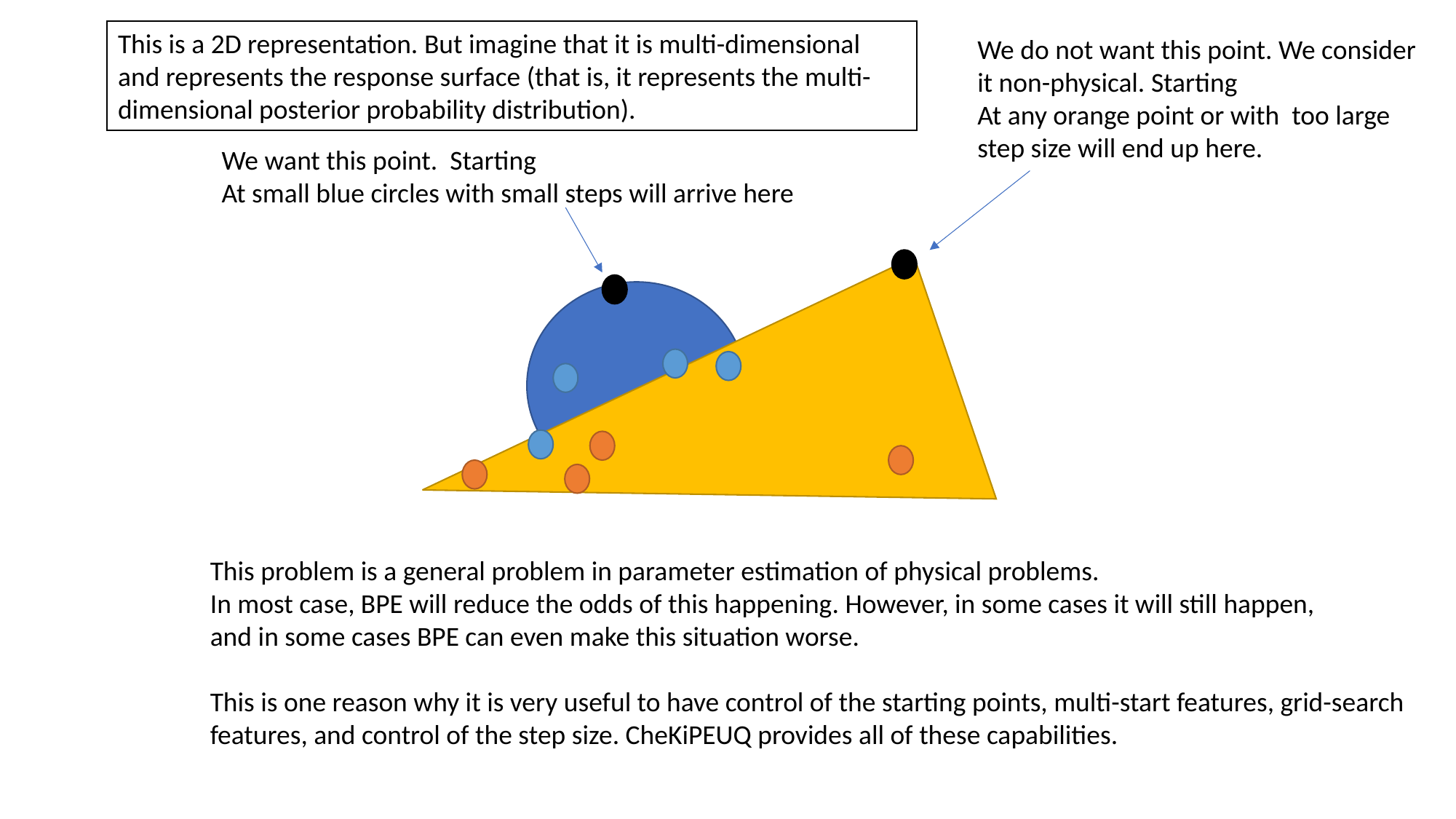

This is a 2D representation. But imagine that it is multi-dimensional and represents the response surface (that is, it represents the multi-dimensional posterior probability distribution).
We do not want this point. We consider it non-physical. Starting
At any orange point or with  too large step size will end up here.
We want this point.  Starting
At small blue circles with small steps will arrive here

This problem is a general problem in parameter estimation of physical problems.
In most case, BPE will reduce the odds of this happening. However, in some cases it will still happen,
and in some cases BPE can even make this situation worse.
This is one reason why it is very useful to have control of the starting points, multi-start features, grid-search features, and control of the step size. CheKiPEUQ provides all of these capabilities.